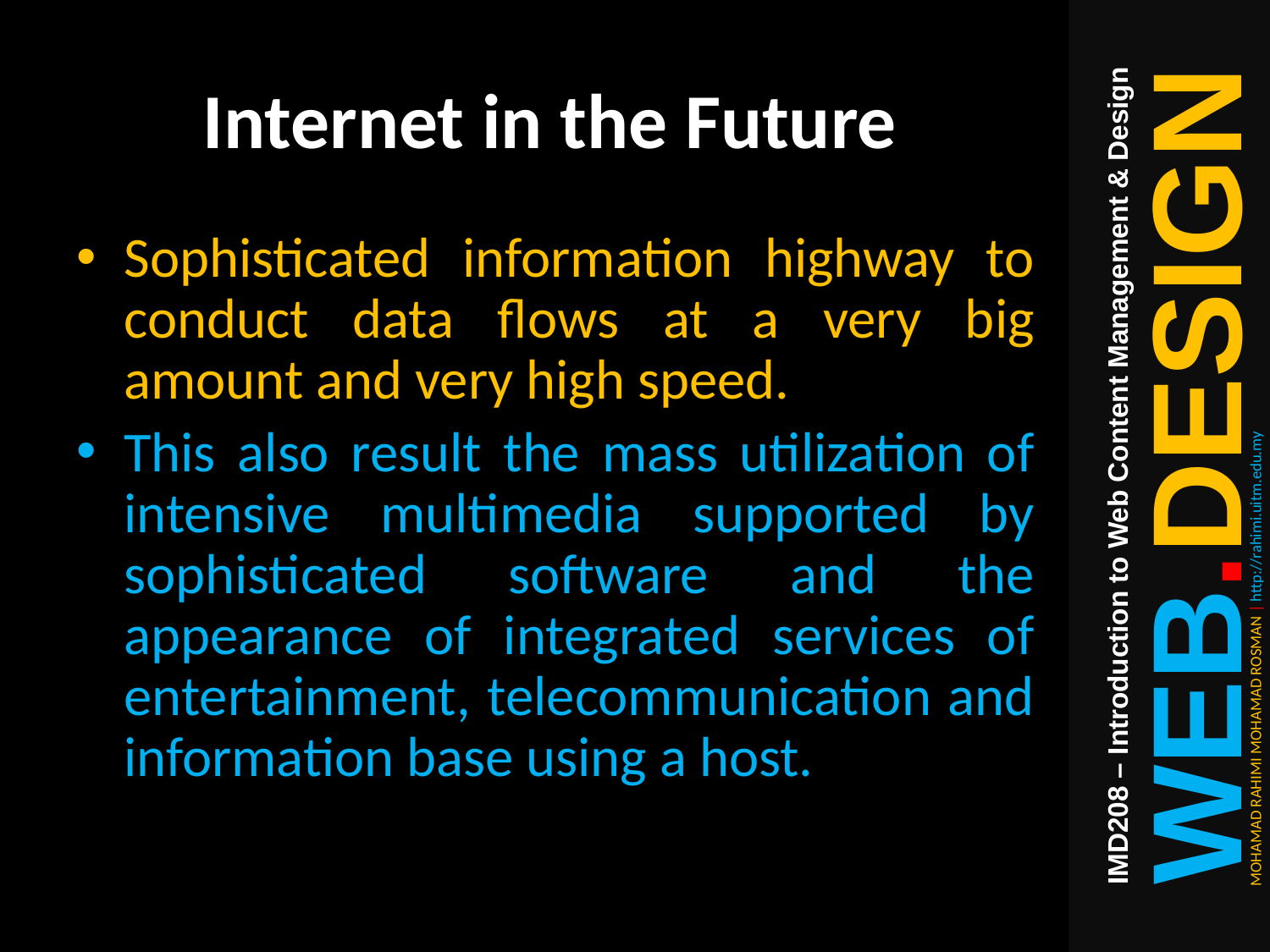

# Internet in the Future
Sophisticated information highway to conduct data flows at a very big amount and very high speed.
This also result the mass utilization of intensive multimedia supported by sophisticated software and the appearance of integrated services of entertainment, telecommunication and information base using a host.